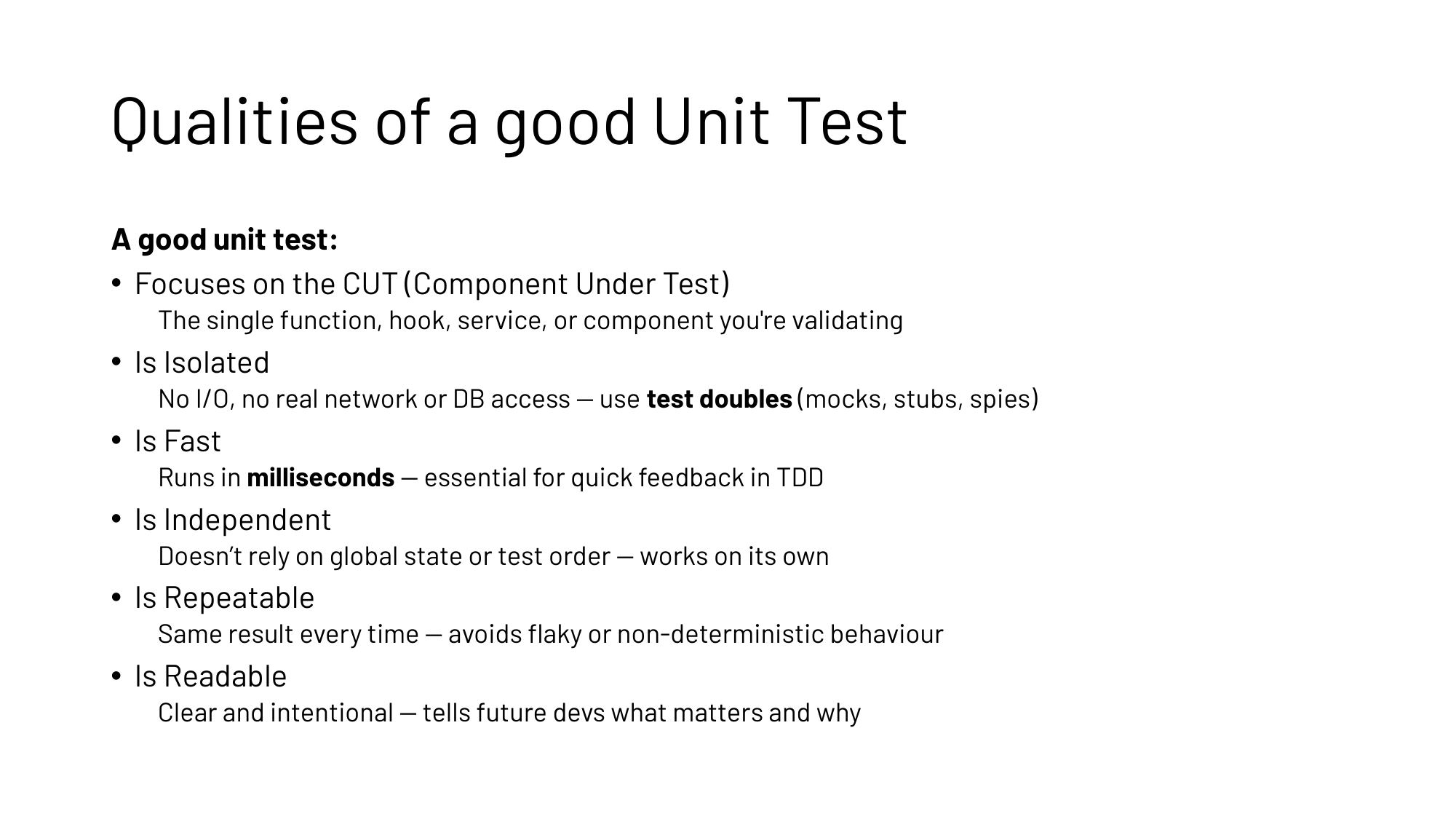

# Qualities of a good Unit Test
A good unit test:
Focuses on the CUT (Component Under Test)
The single function, hook, service, or component you're validating
Is Isolated
No I/O, no real network or DB access — use test doubles (mocks, stubs, spies)
Is Fast
Runs in milliseconds — essential for quick feedback in TDD
Is Independent
Doesn’t rely on global state or test order — works on its own
Is Repeatable
Same result every time — avoids flaky or non-deterministic behaviour
Is Readable
Clear and intentional — tells future devs what matters and why